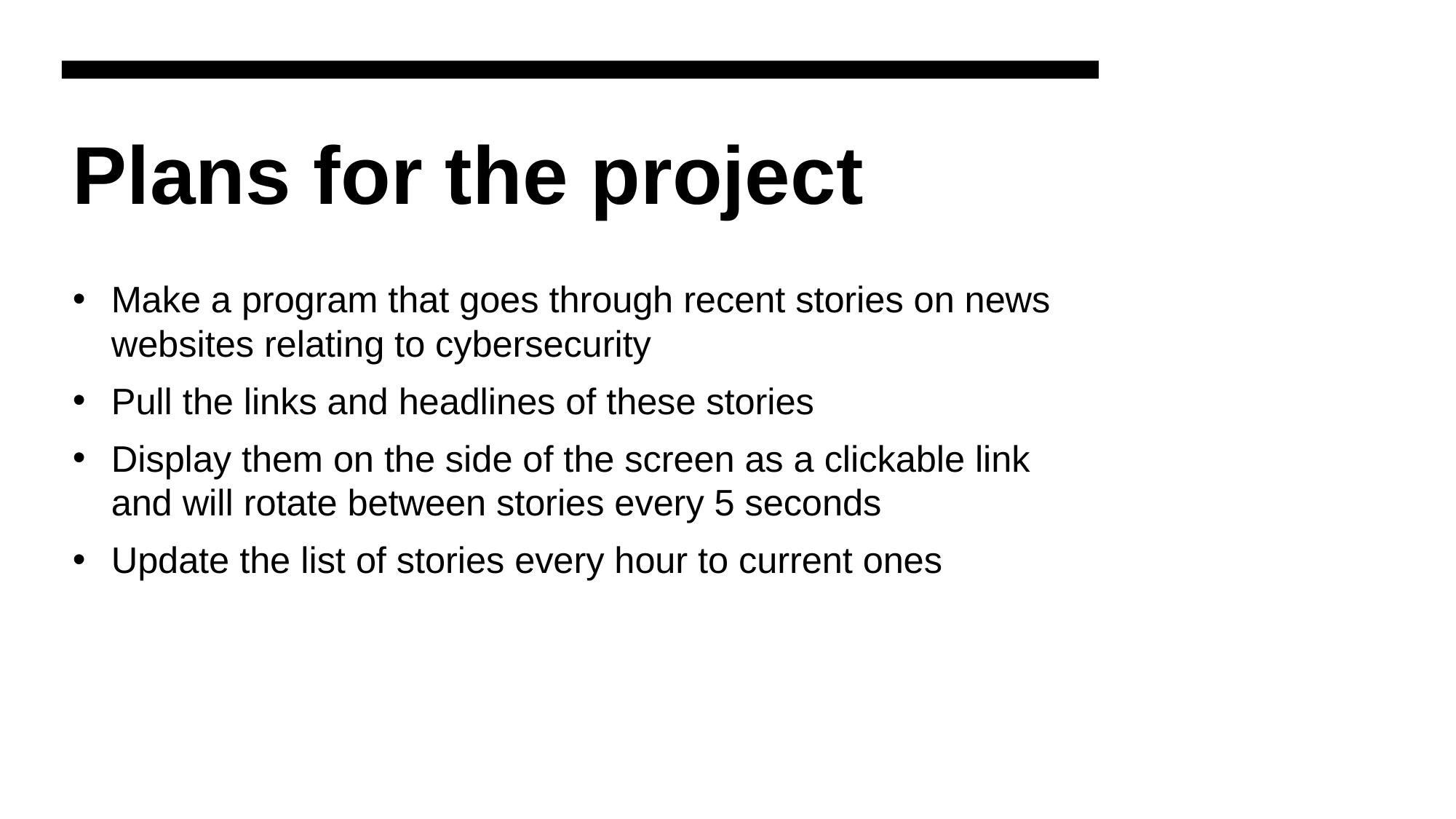

# Plans for the project
Make a program that goes through recent stories on news websites relating to cybersecurity
Pull the links and headlines of these stories
Display them on the side of the screen as a clickable link and will rotate between stories every 5 seconds
Update the list of stories every hour to current ones